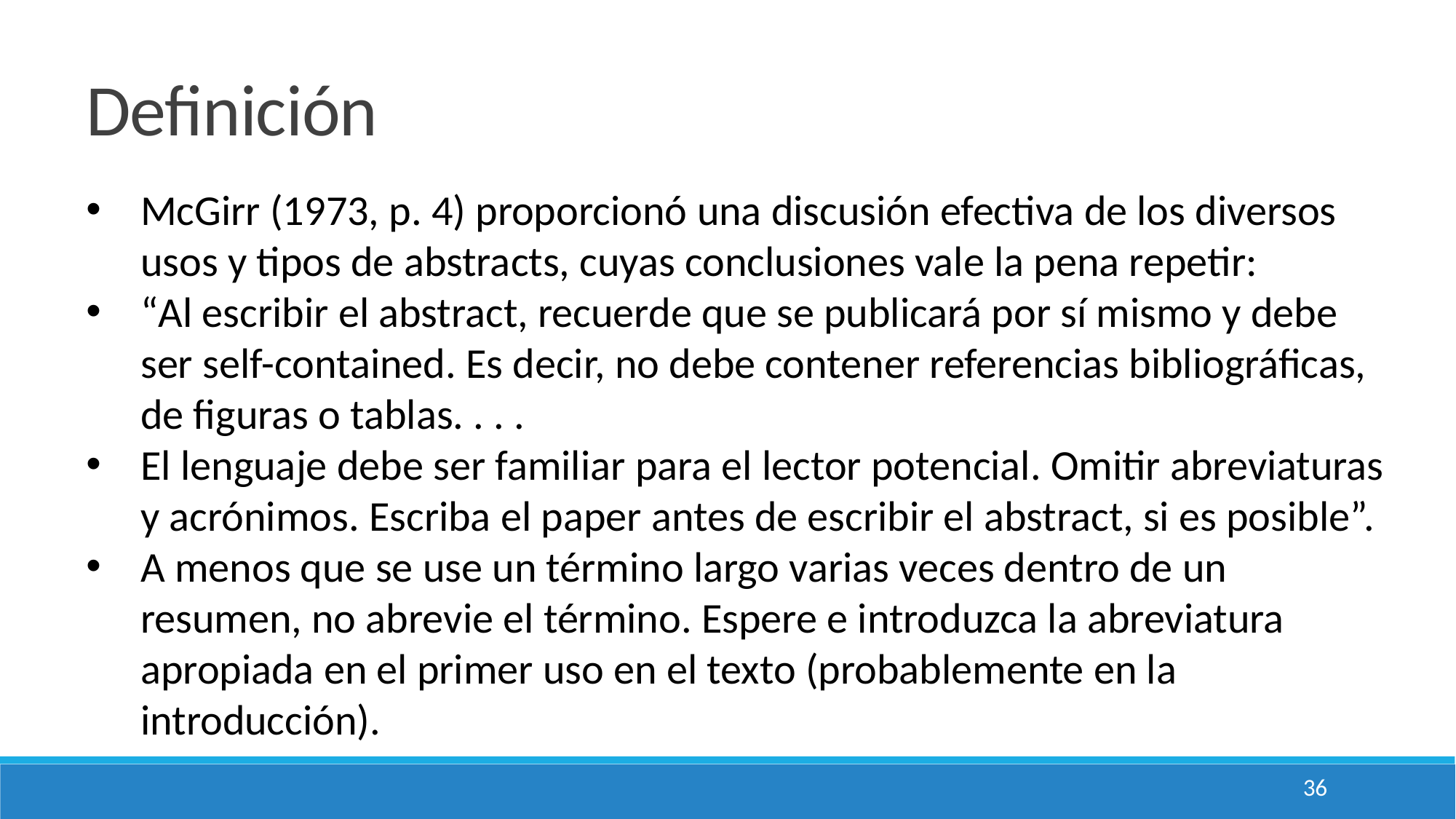

Definición
McGirr (1973, p. 4) proporcionó una discusión efectiva de los diversos usos y tipos de abstracts, cuyas conclusiones vale la pena repetir:
“Al escribir el abstract, recuerde que se publicará por sí mismo y debe ser self-contained. Es decir, no debe contener referencias bibliográficas, de figuras o tablas. . . .
El lenguaje debe ser familiar para el lector potencial. Omitir abreviaturas y acrónimos. Escriba el paper antes de escribir el abstract, si es posible”.
A menos que se use un término largo varias veces dentro de un resumen, no abrevie el término. Espere e introduzca la abreviatura apropiada en el primer uso en el texto (probablemente en la introducción).
36